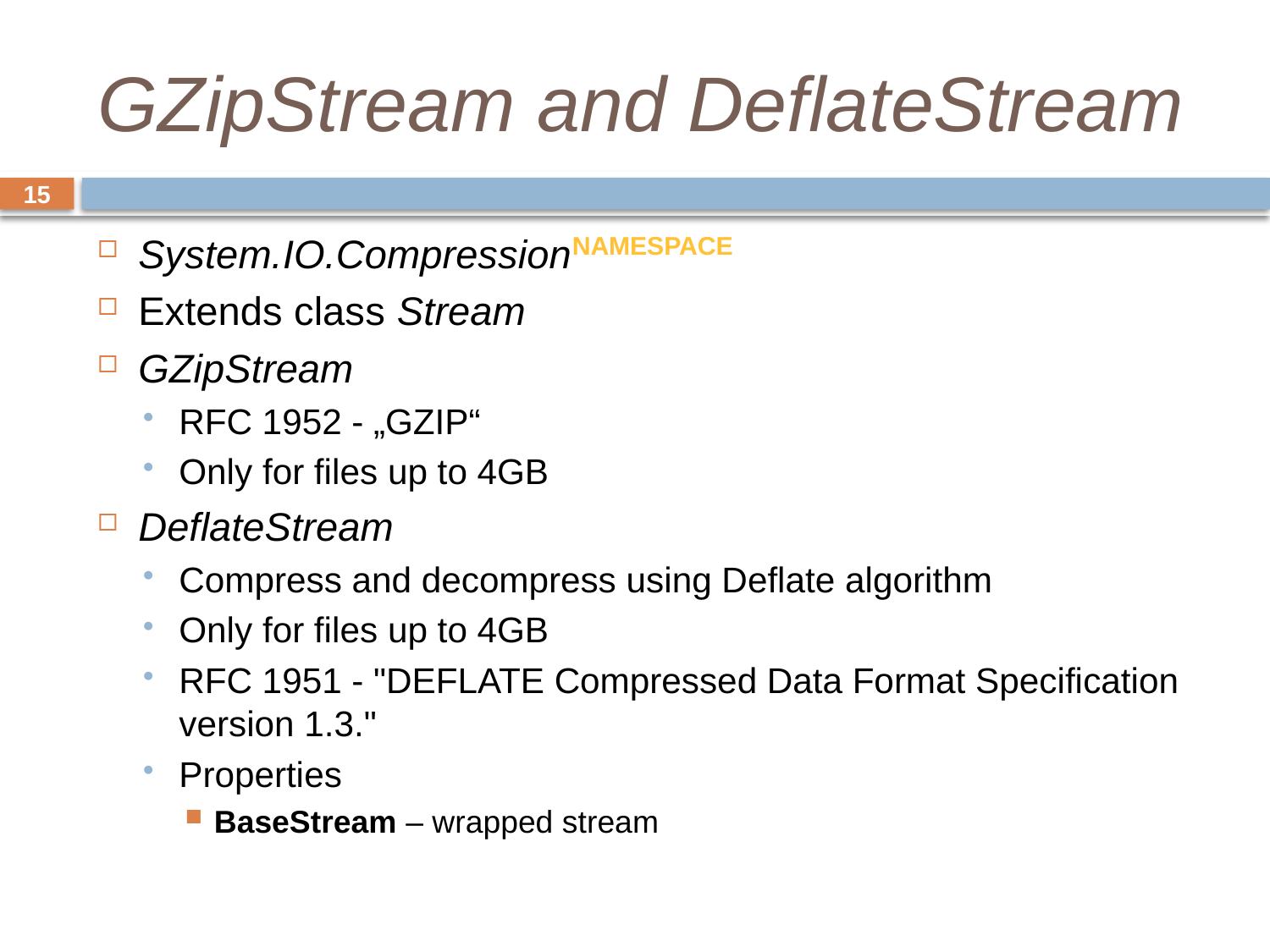

# GZipStream and DeflateStream
15
System.IO.CompressionNamespace
Extends class Stream
GZipStream
RFC 1952 - „GZIP“
Only for files up to 4GB
DeflateStream
Compress and decompress using Deflate algorithm
Only for files up to 4GB
RFC 1951 - "DEFLATE Compressed Data Format Specification version 1.3."
Properties
BaseStream – wrapped stream